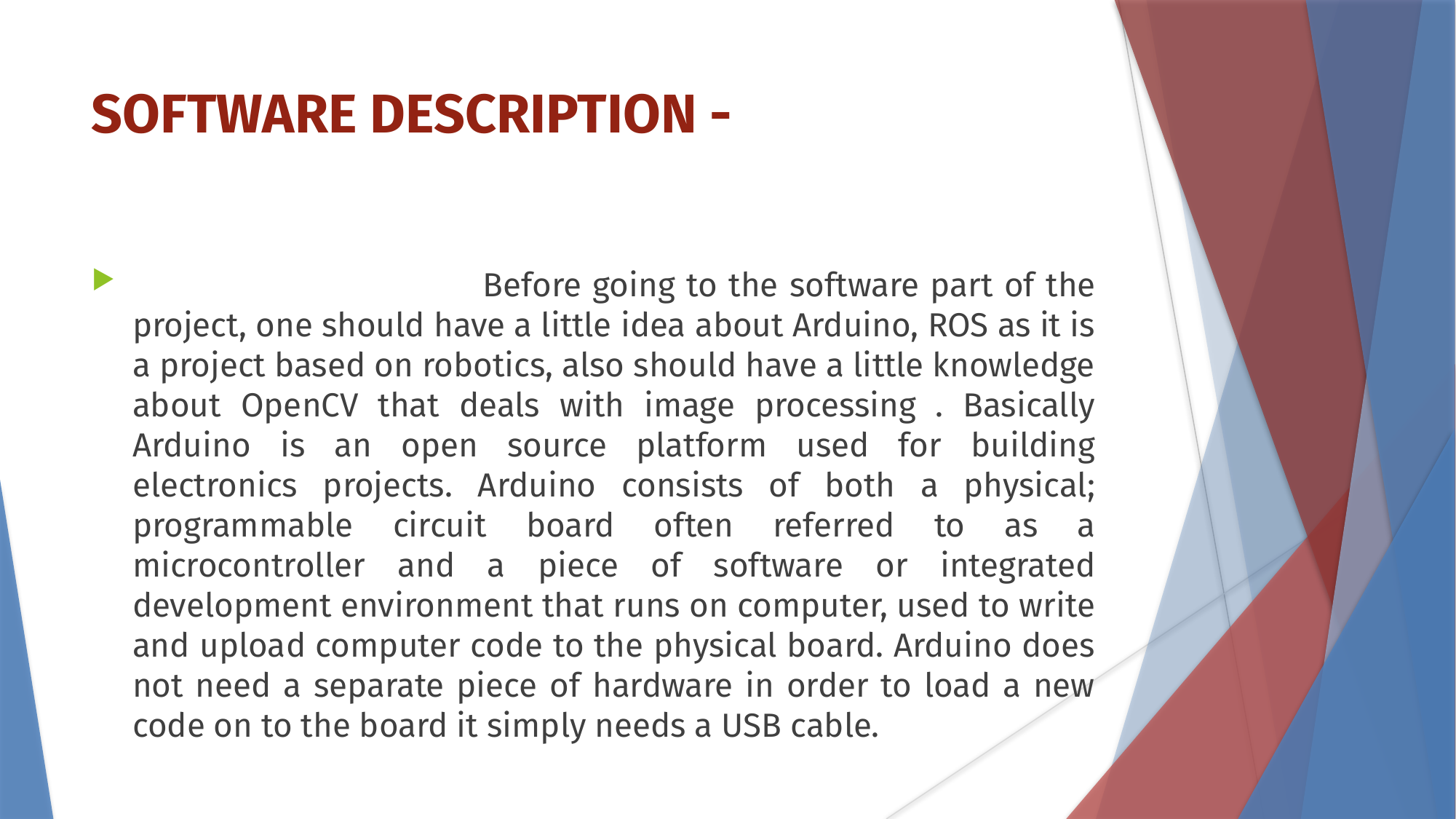

SOFTWARE DESCRIPTION -
                               Before going to the software part of the project, one should have a little idea about Arduino, ROS as it is a project based on robotics, also should have a little knowledge about OpenCV that deals with image processing . Basically Arduino is an open source platform used for building electronics projects. Arduino consists of both a physical; programmable circuit board often referred to as a microcontroller and a piece of software or integrated development environment that runs on computer, used to write and upload computer code to the physical board. Arduino does not need a separate piece of hardware in order to load a new code on to the board it simply needs a USB cable.